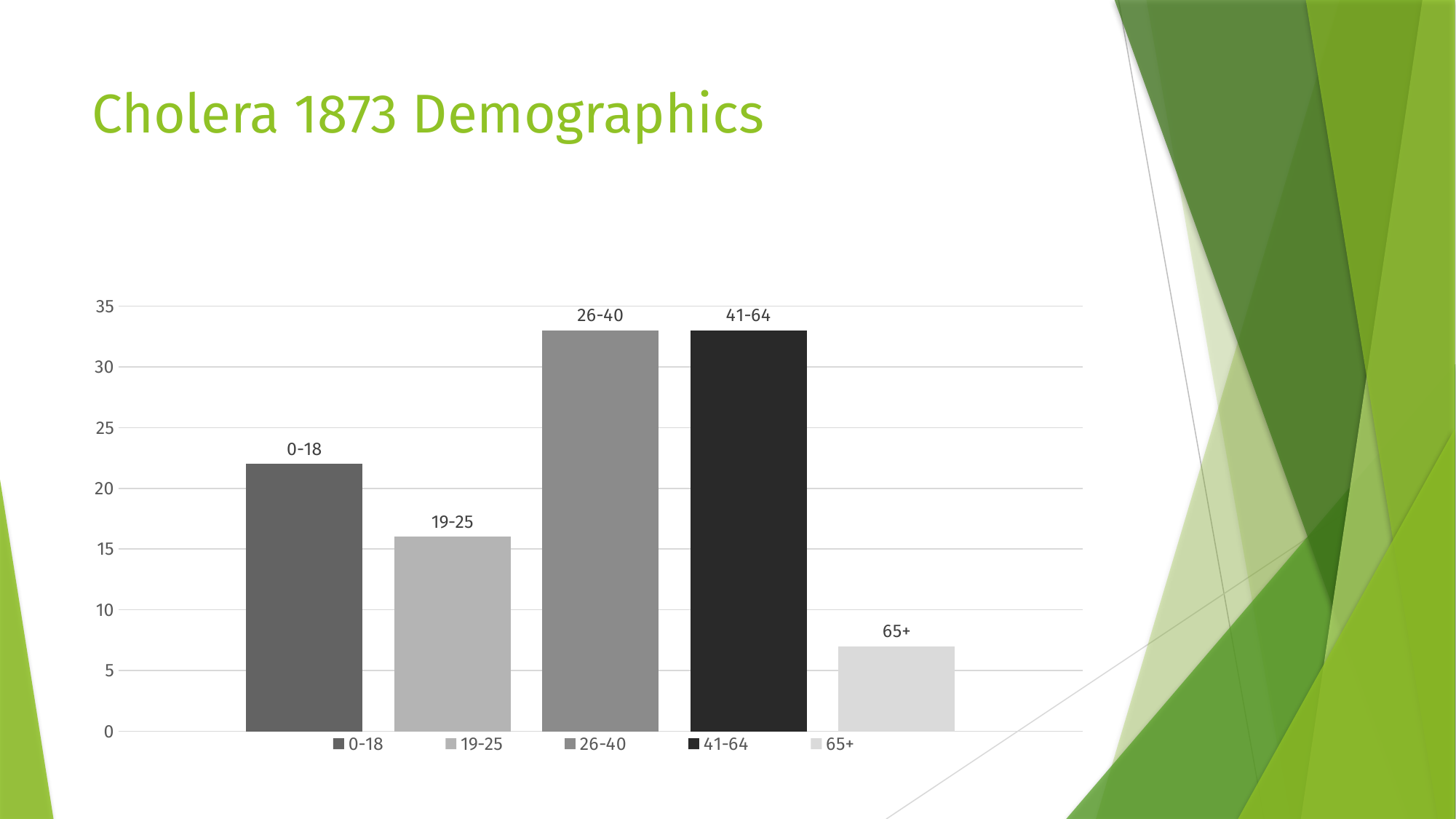

# Cholera 1873 Demographics

### Chart

| Category | 0-18 | 19-25 | 26-40 | 41-64 | 65+ |
|---|---|---|---|---|---|
| Age | 22.0 | 16.0 | 33.0 | 33.0 | 7.0 |